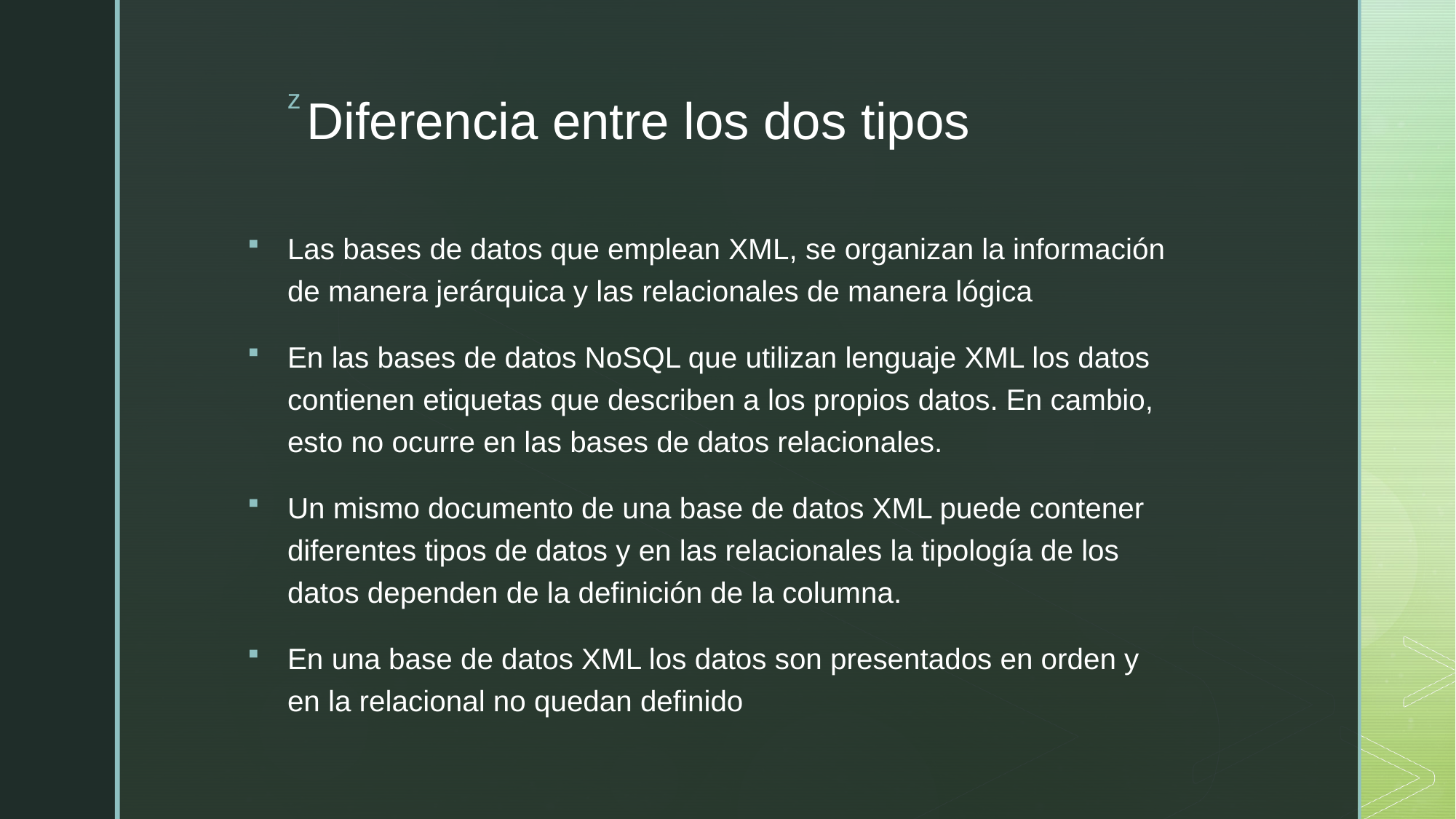

# Diferencia entre los dos tipos
Las bases de datos que emplean XML, se organizan la información de manera jerárquica y las relacionales de manera lógica
En las bases de datos NoSQL que utilizan lenguaje XML los datos contienen etiquetas que describen a los propios datos. En cambio, esto no ocurre en las bases de datos relacionales.
Un mismo documento de una base de datos XML puede contener diferentes tipos de datos y en las relacionales la tipología de los datos dependen de la definición de la columna.
En una base de datos XML los datos son presentados en orden y en la relacional no quedan definido